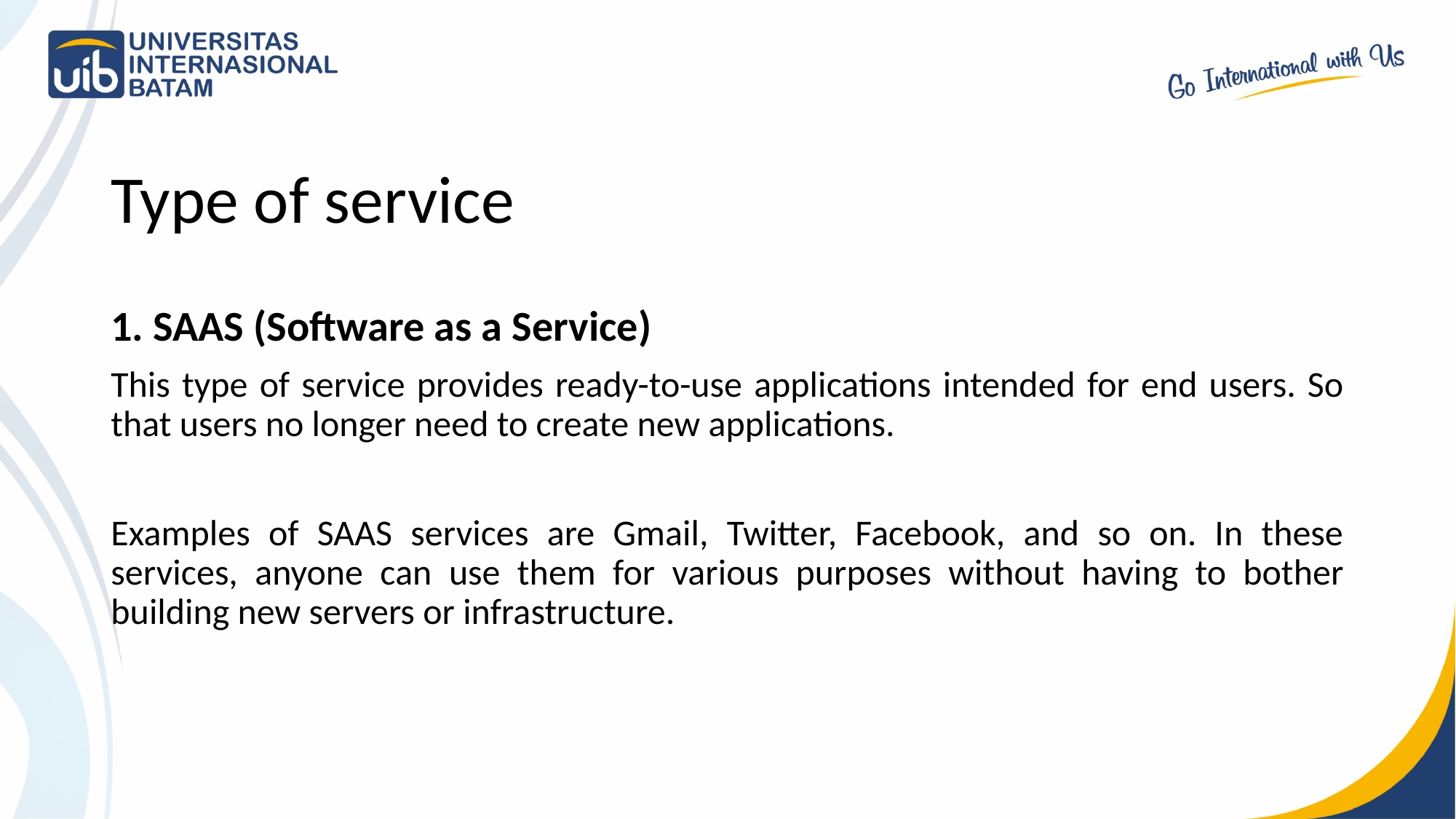

# Type of service
1. SAAS (Software as a Service)
This type of service provides ready-to-use applications intended for end users. So that users no longer need to create new applications.

Examples of SAAS services are Gmail, Twitter, Facebook, and so on. In these services, anyone can use them for various purposes without having to bother building new servers or infrastructure.